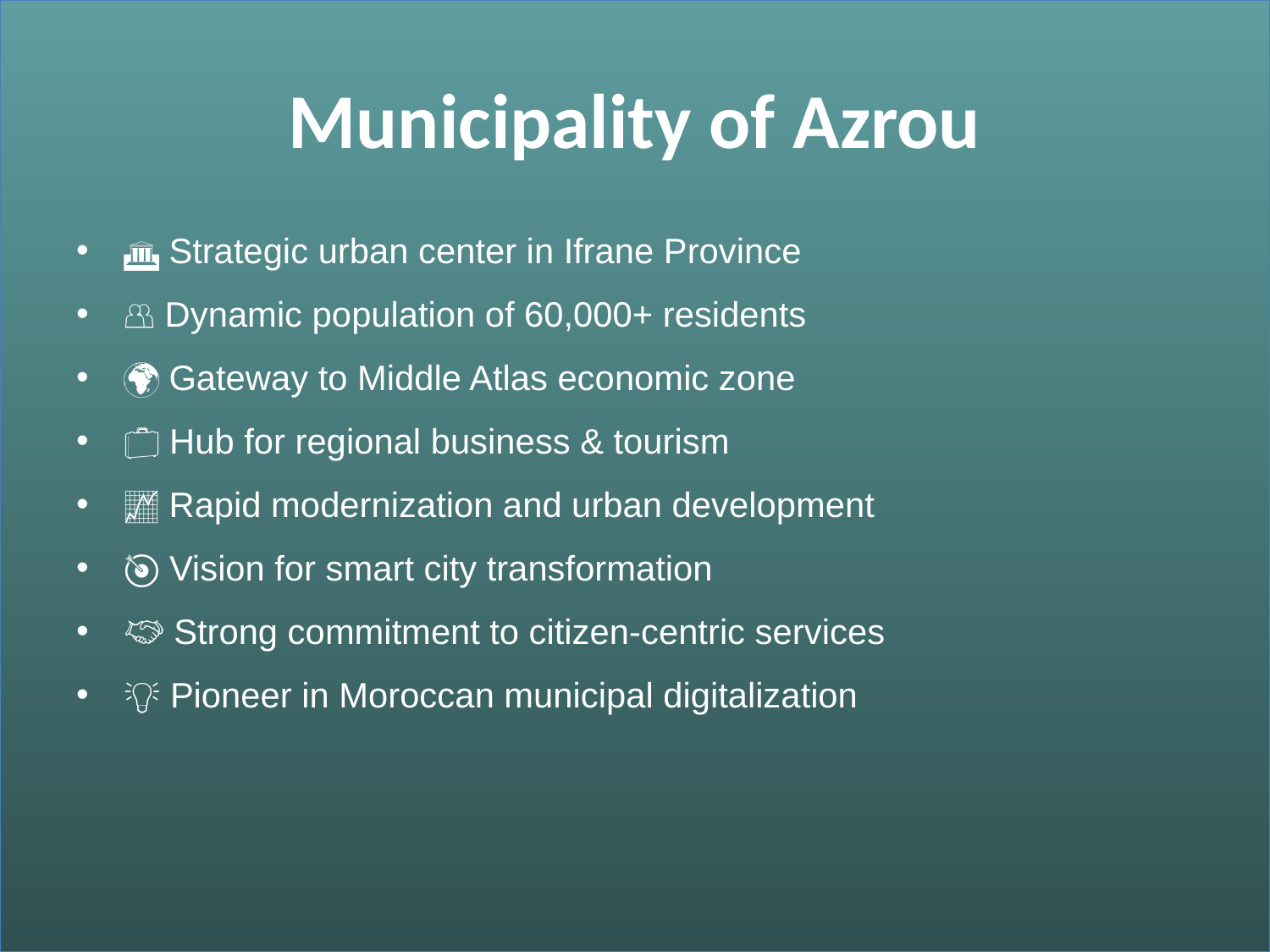

# Municipality of Azrou
🏛️ Strategic urban center in Ifrane Province
👥 Dynamic population of 60,000+ residents
🌍 Gateway to Middle Atlas economic zone
💼 Hub for regional business & tourism
📈 Rapid modernization and urban development
🎯 Vision for smart city transformation
🤝 Strong commitment to citizen-centric services
💡 Pioneer in Moroccan municipal digitalization